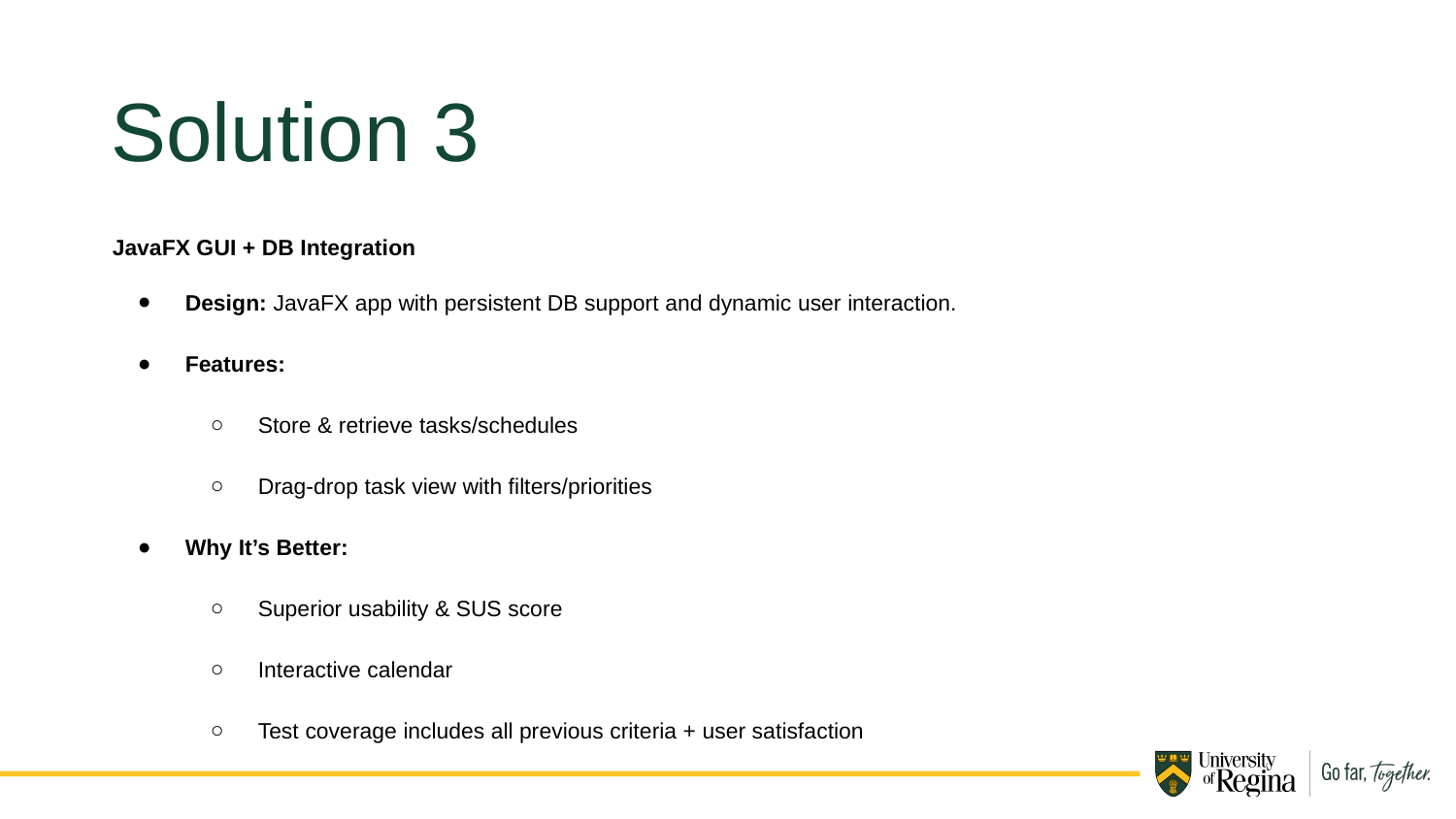

Solution 3

JavaFX GUI + DB Integration
Design: JavaFX app with persistent DB support and dynamic user interaction.
Features:
Store & retrieve tasks/schedules
Drag-drop task view with filters/priorities
Why It’s Better:
Superior usability & SUS score
Interactive calendar
Test coverage includes all previous criteria + user satisfaction